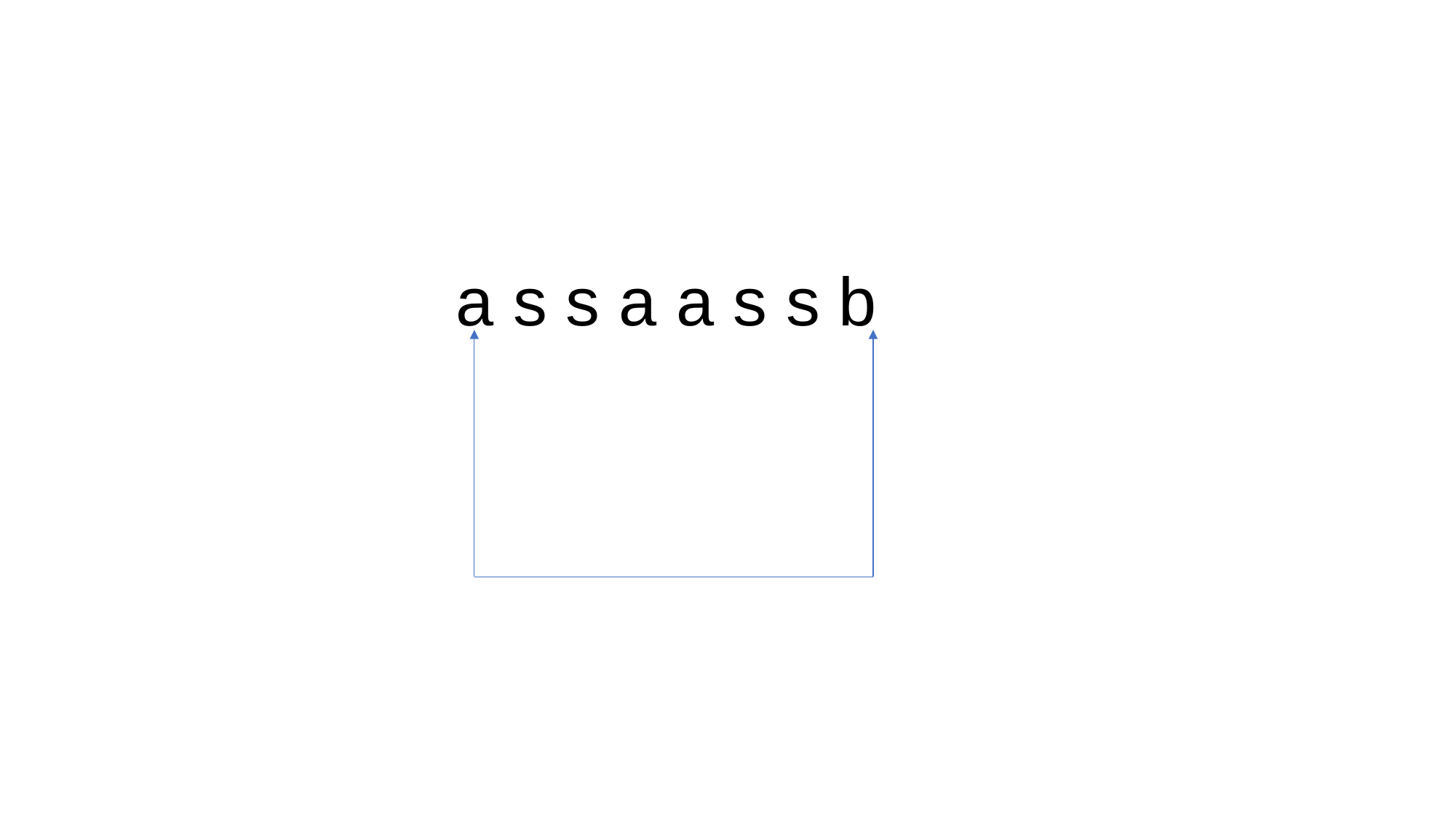

a s s a a s s b